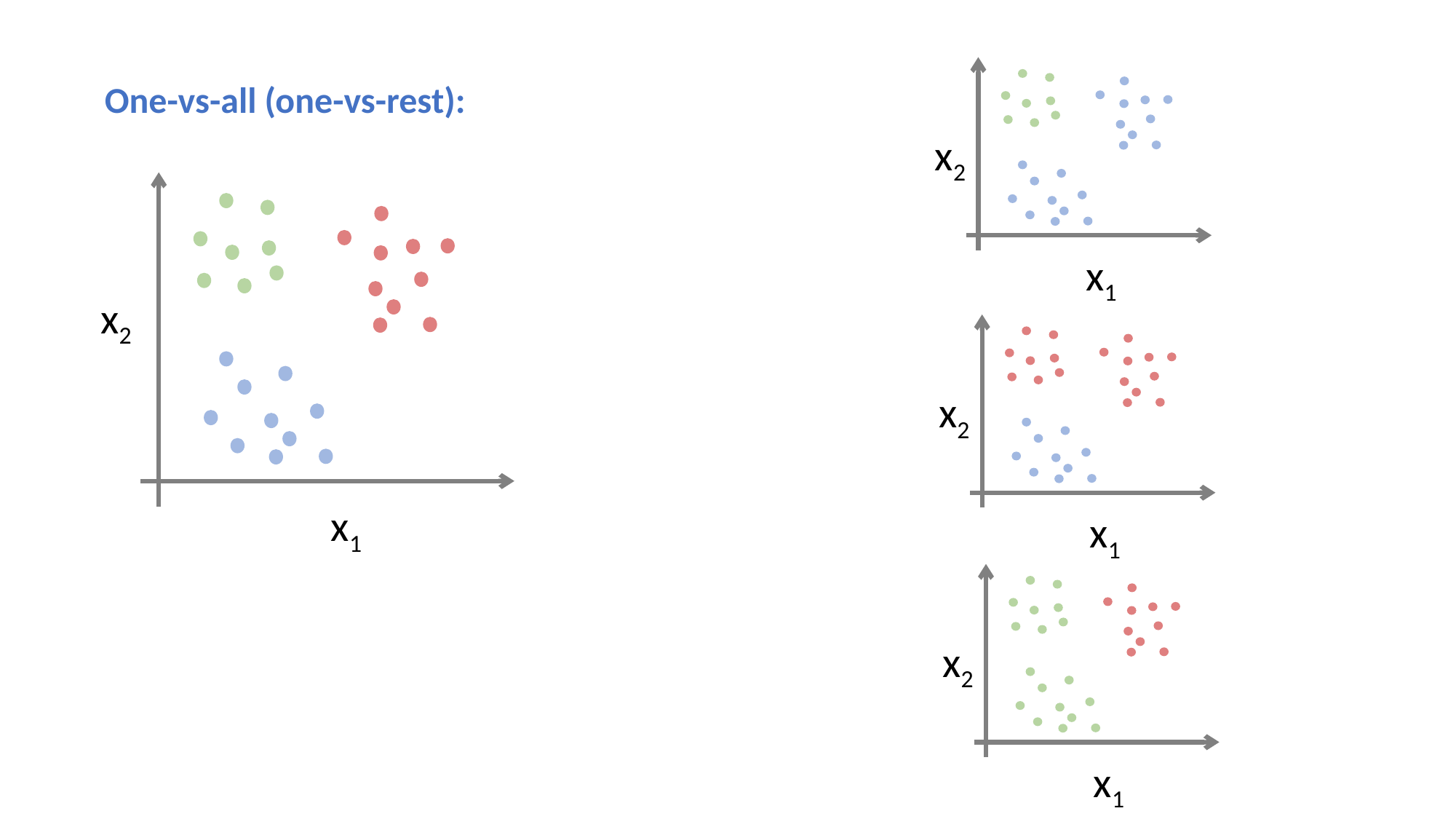

x2

x1
One-vs-all (one-vs-rest):

x2

x1

x2

x1

x2

x1